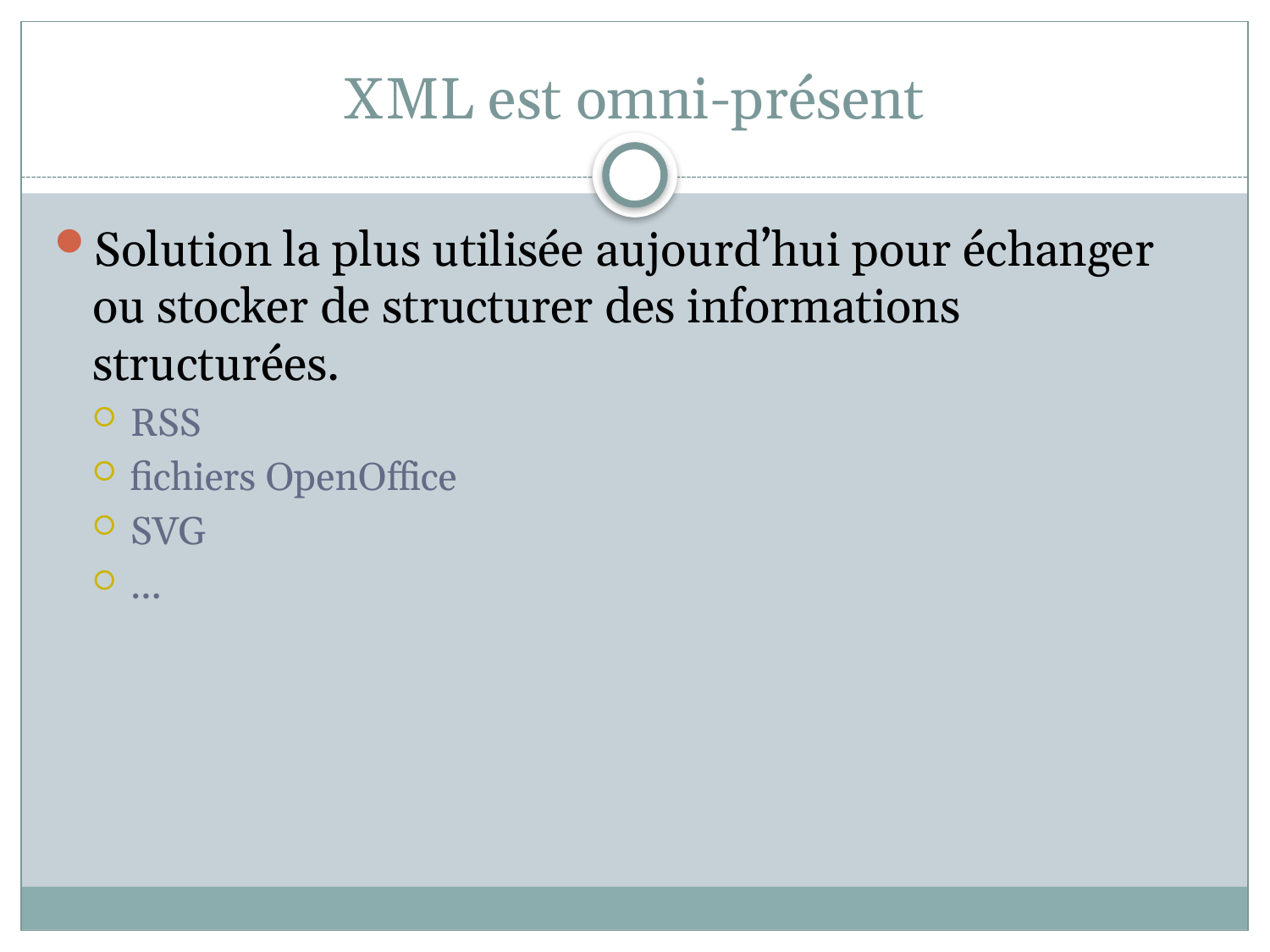

# XML est omni-présent
Solution la plus utilisée aujourd’hui pour échanger ou stocker de structurer des informations structurées.
RSS
fichiers OpenOffice
SVG
...